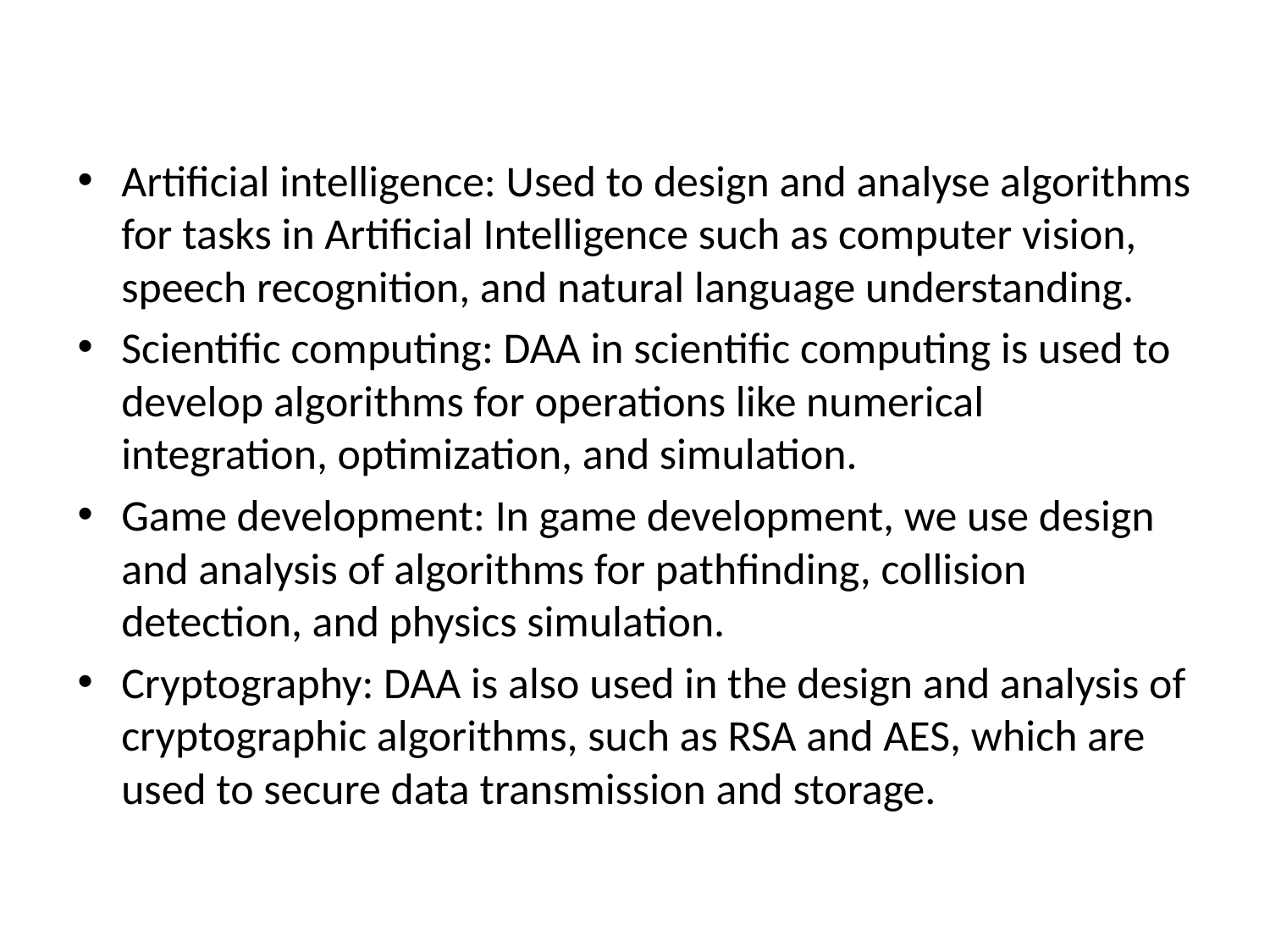

#
Artificial intelligence: Used to design and analyse algorithms for tasks in Artificial Intelligence such as computer vision, speech recognition, and natural language understanding.
Scientific computing: DAA in scientific computing is used to develop algorithms for operations like numerical integration, optimization, and simulation.
Game development: In game development, we use design and analysis of algorithms for pathfinding, collision detection, and physics simulation.
Cryptography: DAA is also used in the design and analysis of cryptographic algorithms, such as RSA and AES, which are used to secure data transmission and storage.